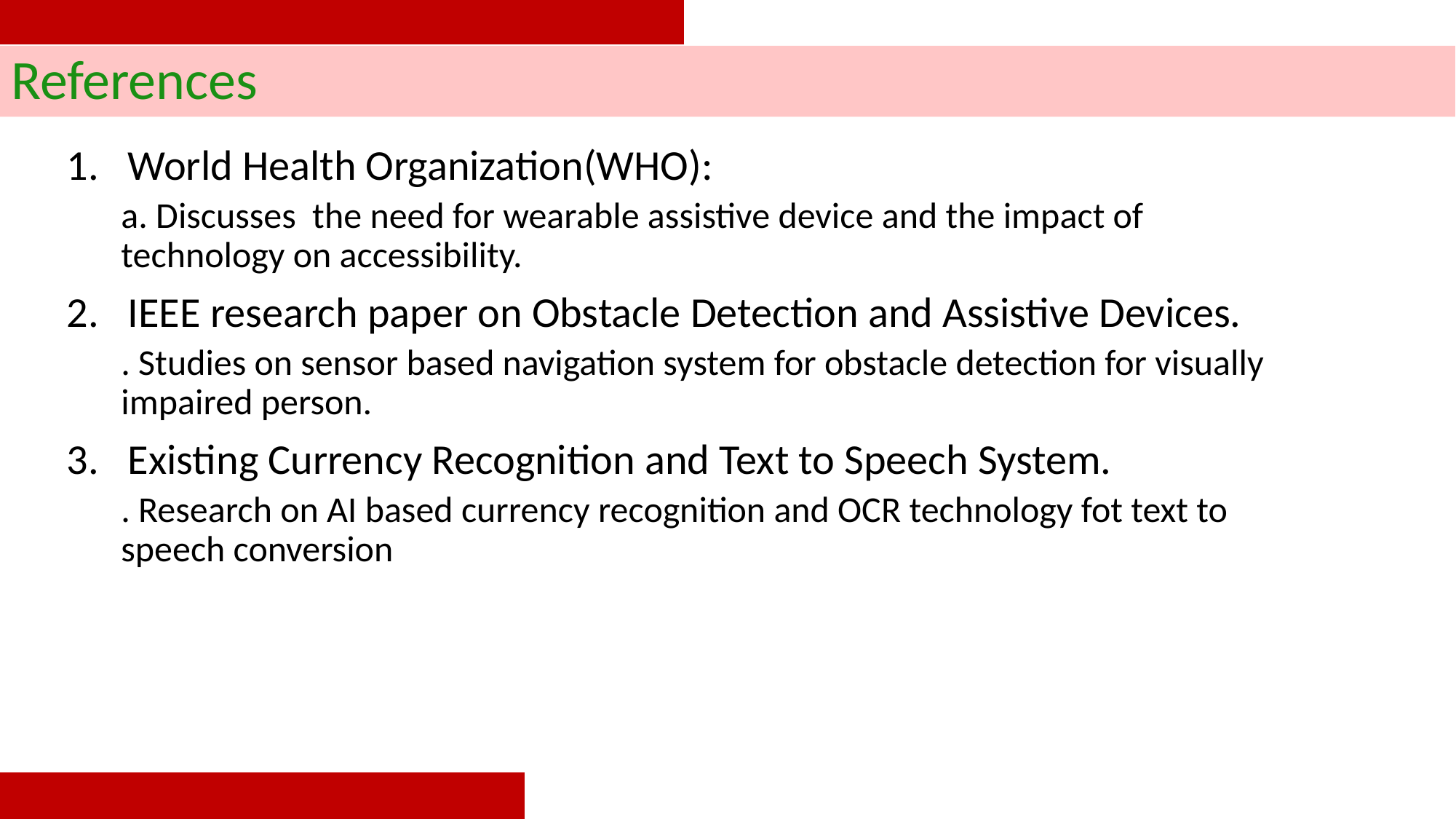

# References
World Health Organization(WHO):
a. Discusses  the need for wearable assistive device and the impact of technology on accessibility.
IEEE research paper on Obstacle Detection and Assistive Devices.
. Studies on sensor based navigation system for obstacle detection for visually impaired person.
Existing Currency Recognition and Text to Speech System.
. Research on AI based currency recognition and OCR technology fot text to speech conversion